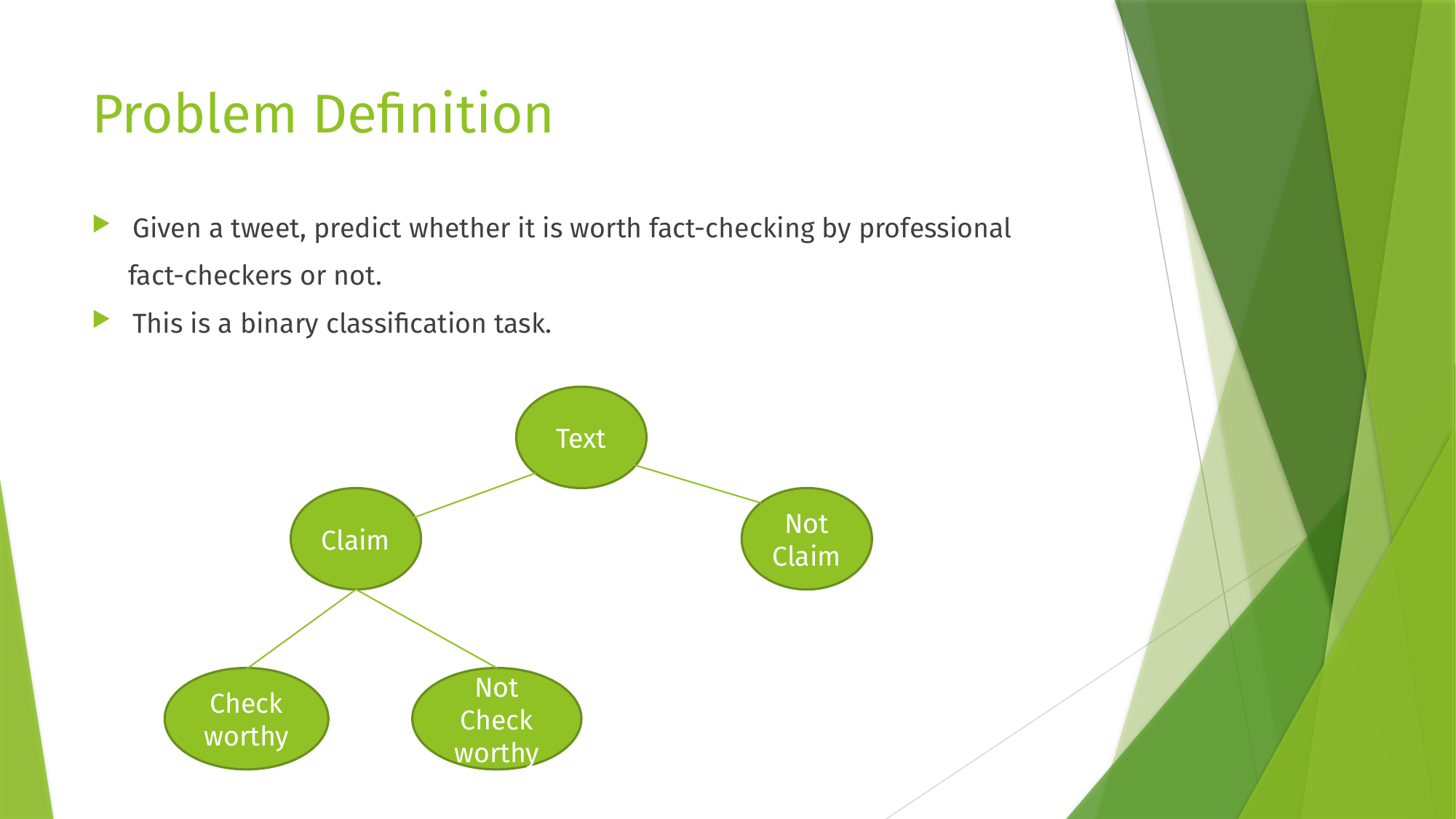

# Problem Definition
Given a tweet, predict whether it is worth fact-checking by professional
     fact-checkers or not.
This is a binary classification task.

Text
Claim
Not Claim
Check worthy
Not Check worthy